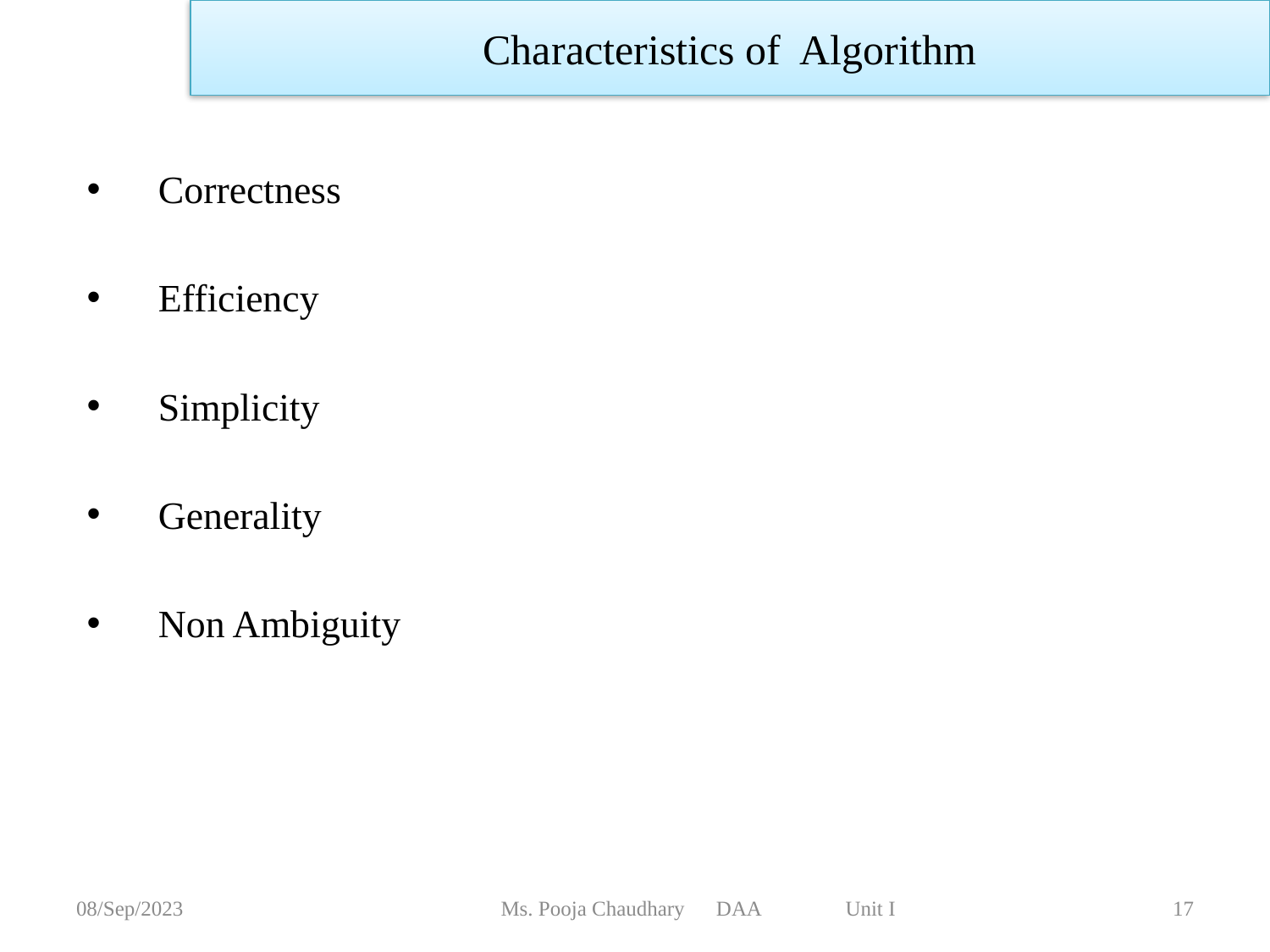

Characteristics of  Algorithm
Correctness

Efficiency

Simplicity

Generality

Non Ambiguity

08/Sep/2023
Ms. Pooja Chaudhary      DAA                Unit I
17